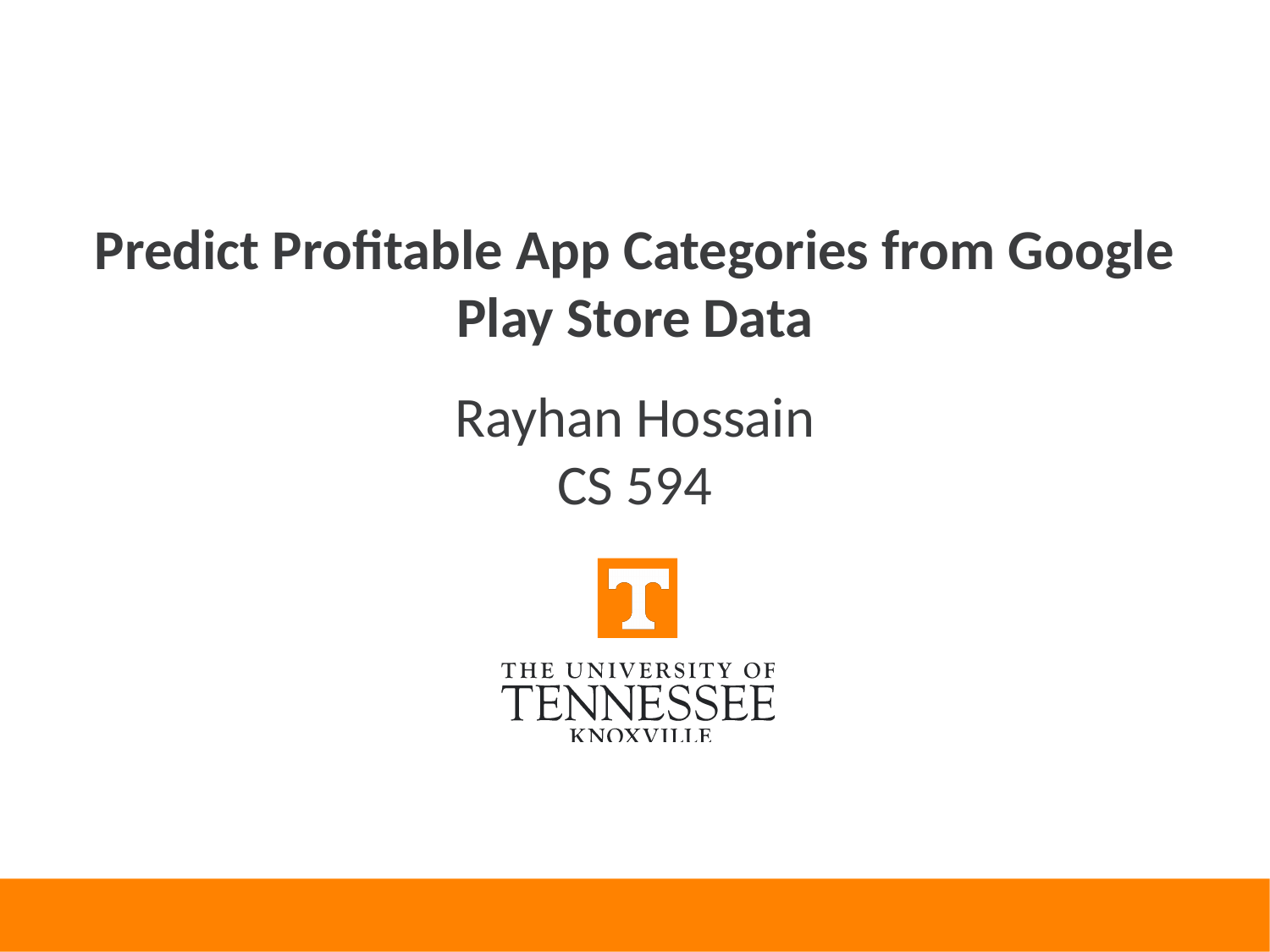

Predict Profitable App Categories from Google Play Store Data
Rayhan Hossain
CS 594